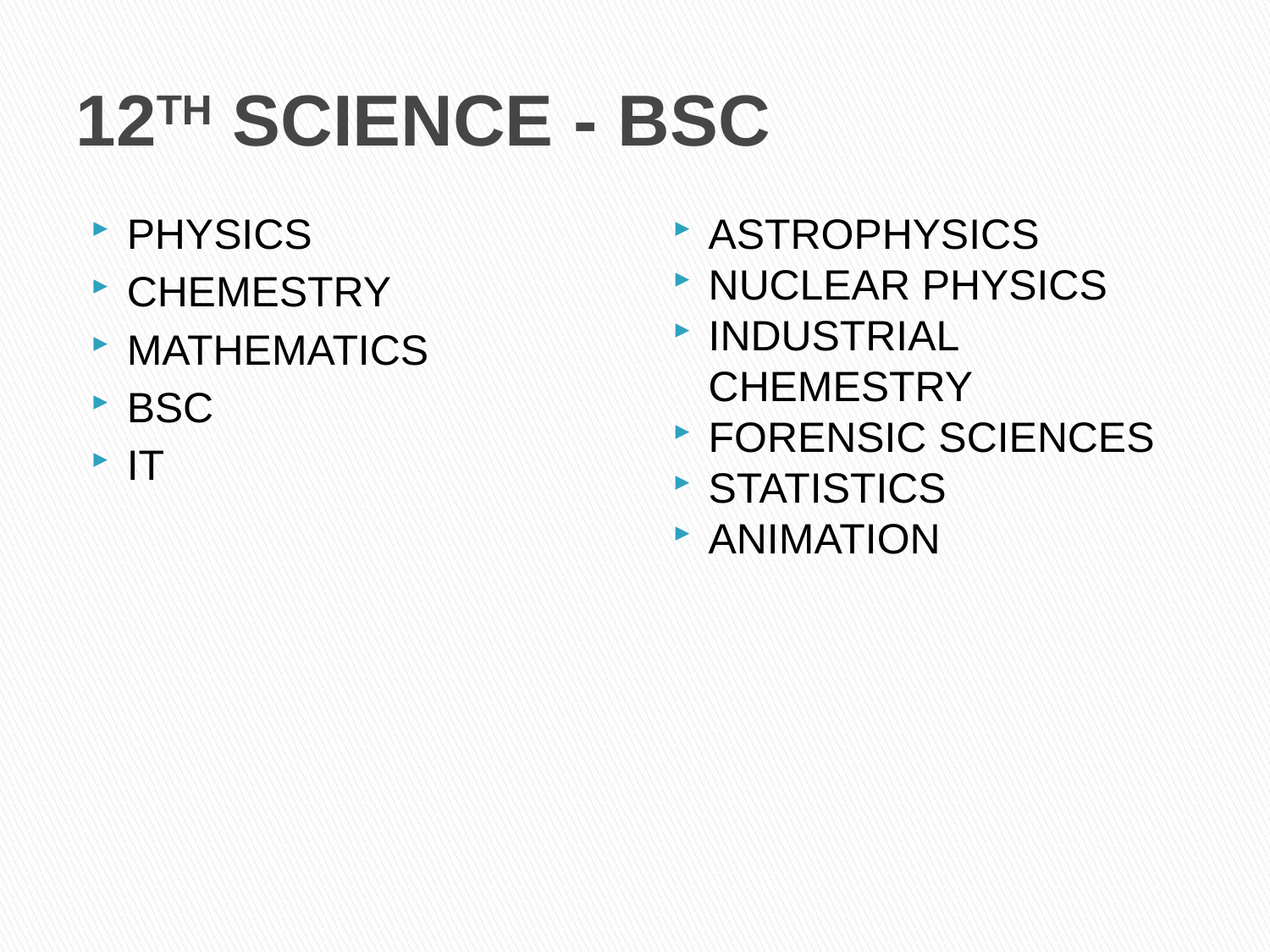

# 12TH SCIENCE - BSC
PHYSICS
CHEMESTRY
MATHEMATICS
BSC
IT

ASTROPHYSICS
NUCLEAR PHYSICS
INDUSTRIAL CHEMESTRY
FORENSIC SCIENCES
STATISTICS
ANIMATION